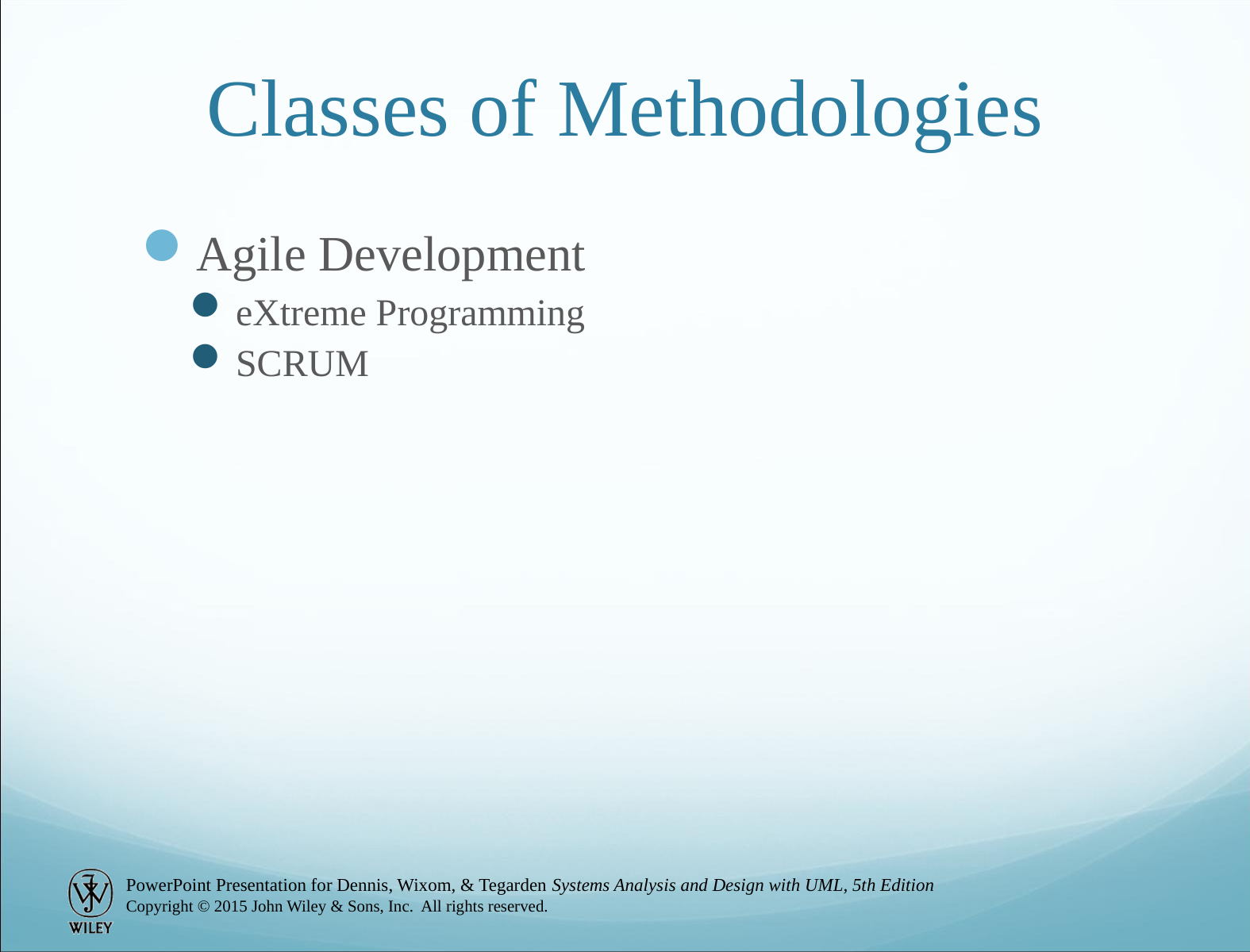

# Classes of Methodologies
Agile Development
eXtreme Programming
SCRUM